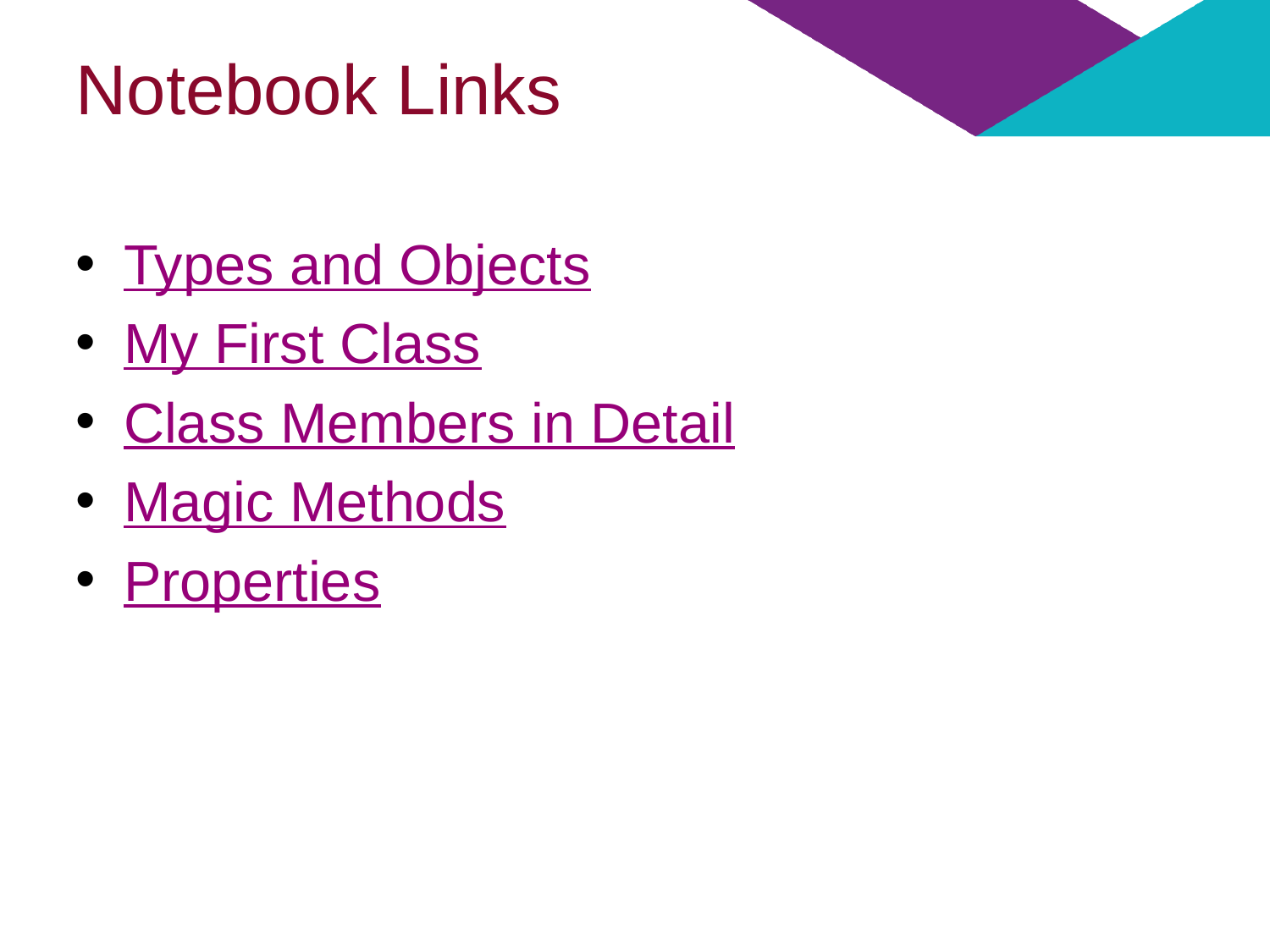

# Notebook Links
Types and Objects
My First Class
Class Members in Detail
Magic Methods
Properties